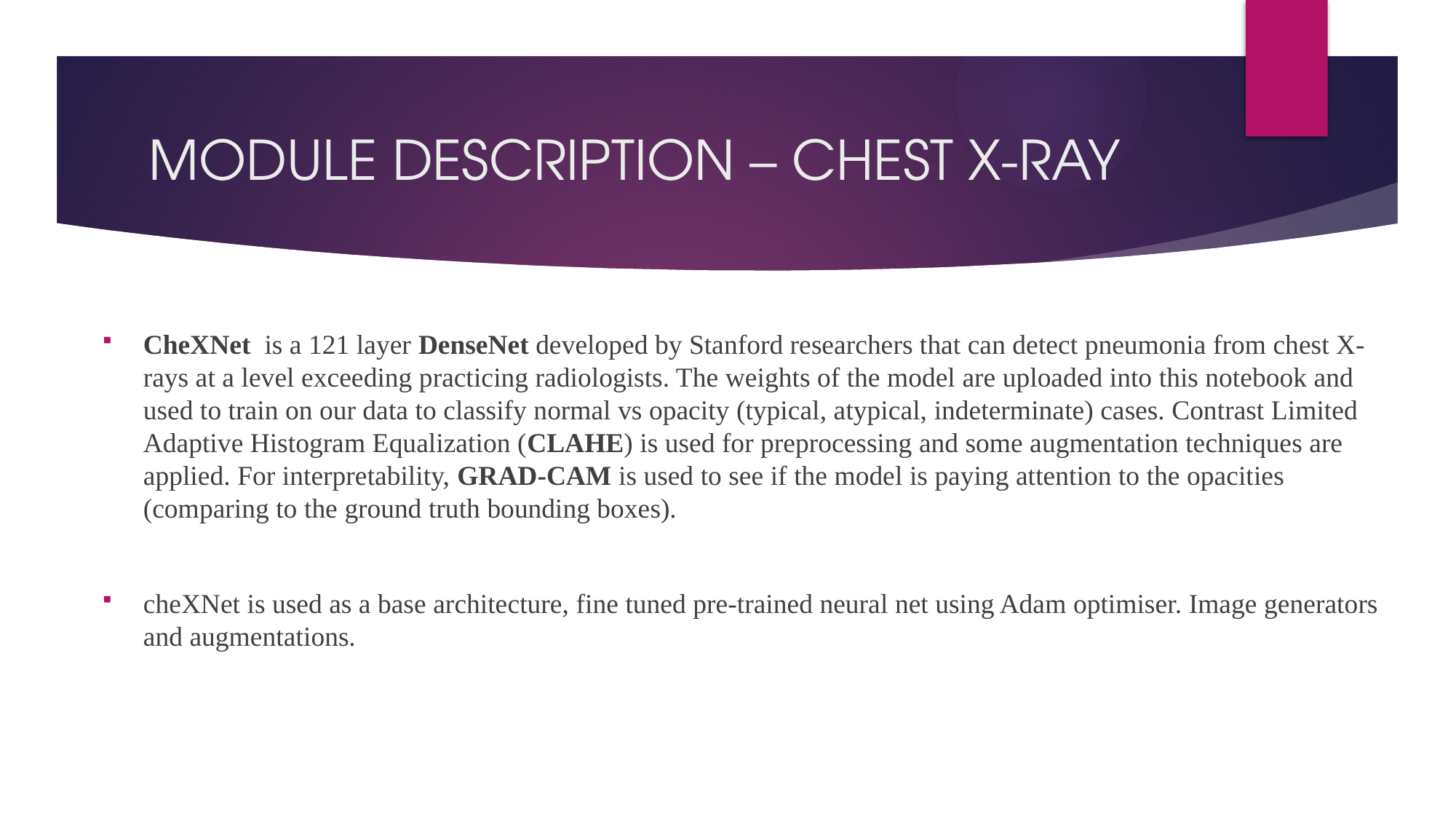

# MODULE DESCRIPTION – CHEST X-RAY
CheXNet  is a 121 layer DenseNet developed by Stanford researchers that can detect pneumonia from chest X-rays at a level exceeding practicing radiologists. The weights of the model are uploaded into this notebook and used to train on our data to classify normal vs opacity (typical, atypical, indeterminate) cases. Contrast Limited Adaptive Histogram Equalization (CLAHE) is used for preprocessing and some augmentation techniques are applied. For interpretability, GRAD-CAM is used to see if the model is paying attention to the opacities (comparing to the ground truth bounding boxes).

cheXNet is used as a base architecture, fine tuned pre-trained neural net using Adam optimiser. Image generators and augmentations.